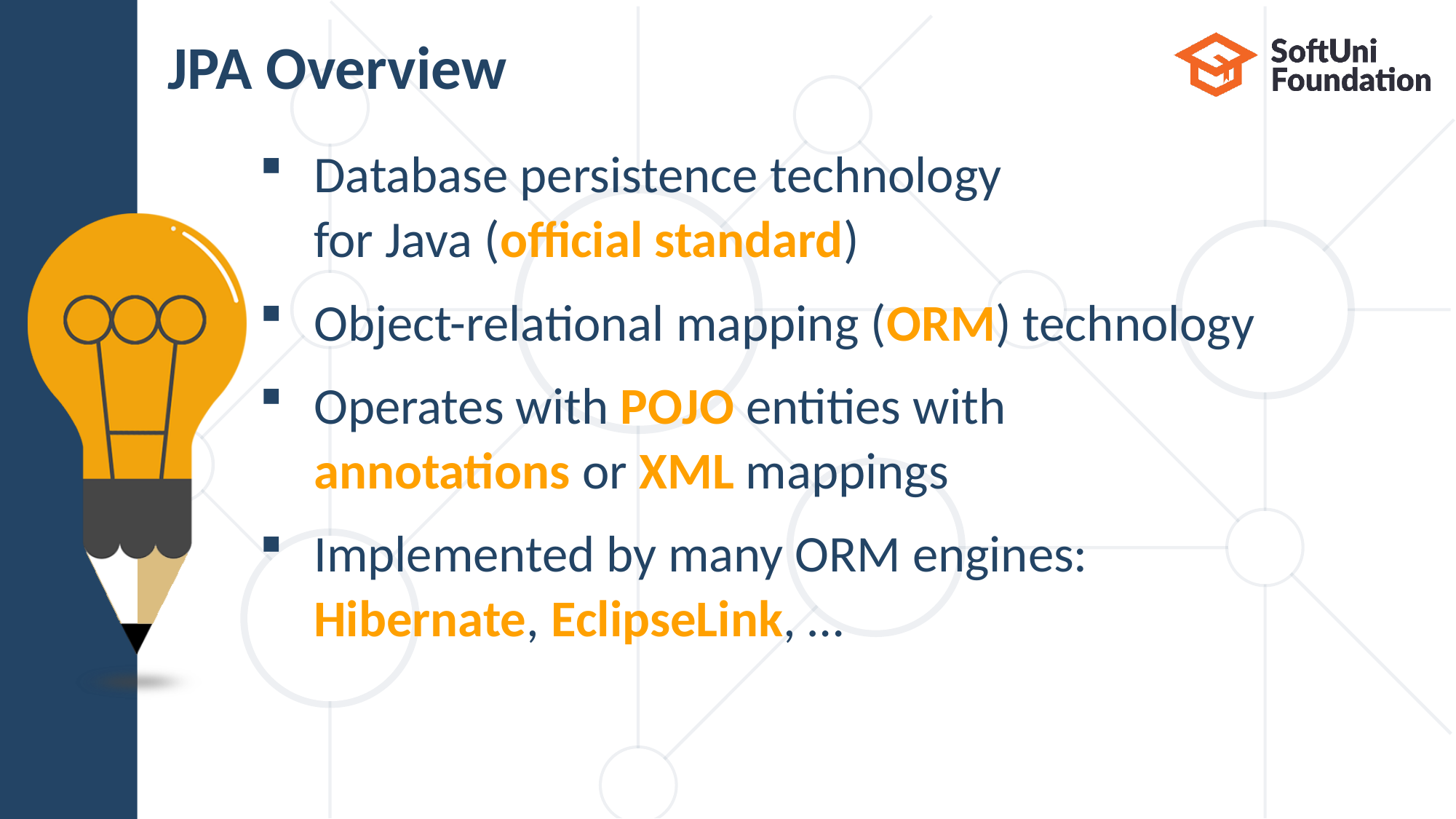

# JPA Overview
Database persistence technology
for Java (official standard)
Object-relational mapping (ORM) technology
Operates with POJO entities with
annotations or XML mappings
Implemented by many ORM engines:
Hibernate, EclipseLink, …